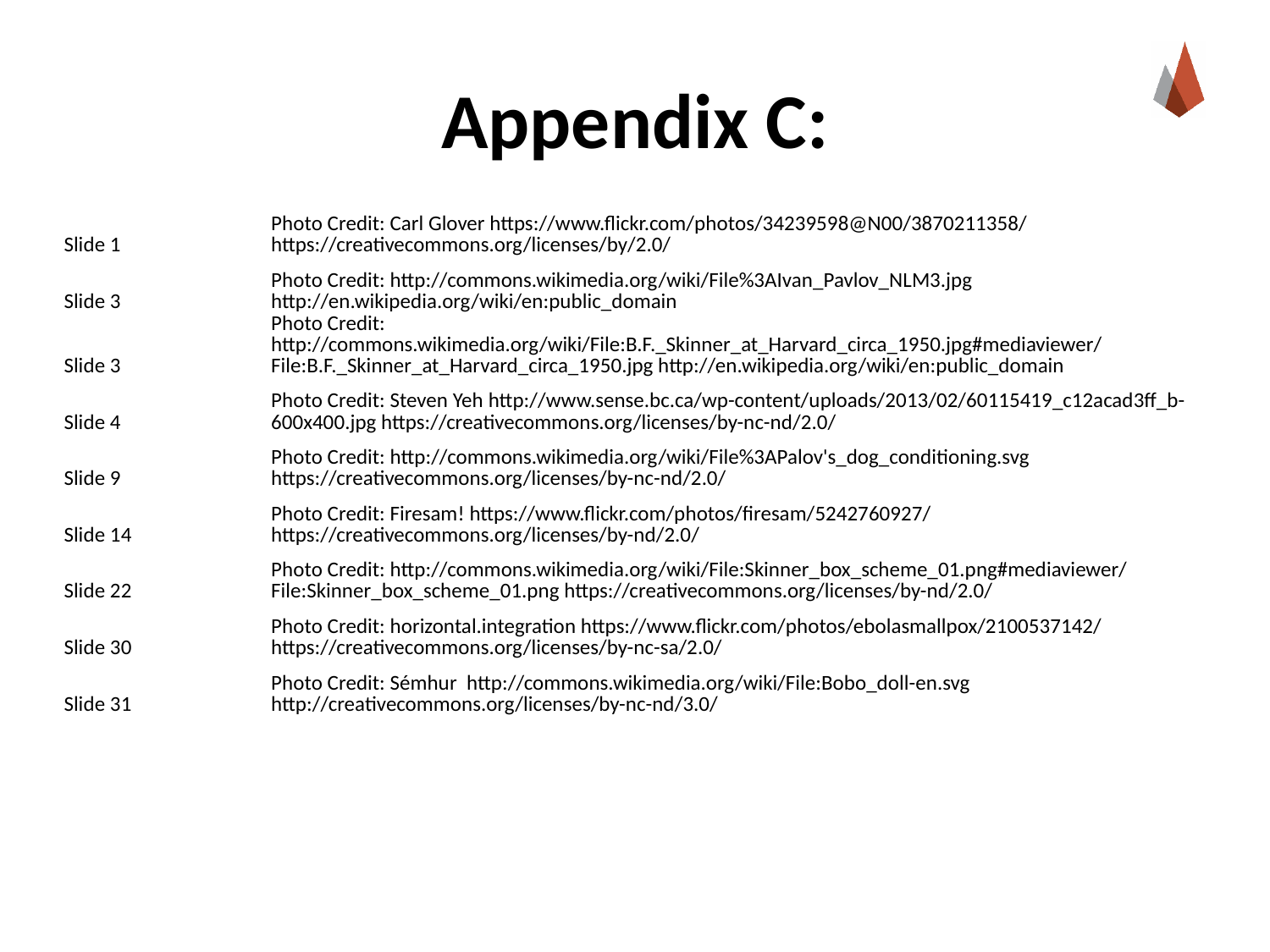

# Appendix C:
| Slide 1 | Photo Credit: Carl Glover https://www.flickr.com/photos/34239598@N00/3870211358/ https://creativecommons.org/licenses/by/2.0/ |
| --- | --- |
| Slide 3 | Photo Credit: http://commons.wikimedia.org/wiki/File%3AIvan\_Pavlov\_NLM3.jpg http://en.wikipedia.org/wiki/en:public\_domain |
| Slide 3 | Photo Credit: http://commons.wikimedia.org/wiki/File:B.F.\_Skinner\_at\_Harvard\_circa\_1950.jpg#mediaviewer/File:B.F.\_Skinner\_at\_Harvard\_circa\_1950.jpg http://en.wikipedia.org/wiki/en:public\_domain |
| Slide 4 | Photo Credit: Steven Yeh http://www.sense.bc.ca/wp-content/uploads/2013/02/60115419\_c12acad3ff\_b-600x400.jpg https://creativecommons.org/licenses/by-nc-nd/2.0/ |
| Slide 9 | Photo Credit: http://commons.wikimedia.org/wiki/File%3APalov's\_dog\_conditioning.svg https://creativecommons.org/licenses/by-nc-nd/2.0/ |
| Slide 14 | Photo Credit: Firesam! https://www.flickr.com/photos/firesam/5242760927/ https://creativecommons.org/licenses/by-nd/2.0/ |
| Slide 22 | Photo Credit: http://commons.wikimedia.org/wiki/File:Skinner\_box\_scheme\_01.png#mediaviewer/File:Skinner\_box\_scheme\_01.png https://creativecommons.org/licenses/by-nd/2.0/ |
| Slide 30 | Photo Credit: horizontal.integration https://www.flickr.com/photos/ebolasmallpox/2100537142/ https://creativecommons.org/licenses/by-nc-sa/2.0/ |
| Slide 31 | Photo Credit: Sémhur http://commons.wikimedia.org/wiki/File:Bobo\_doll-en.svg http://creativecommons.org/licenses/by-nc-nd/3.0/ |